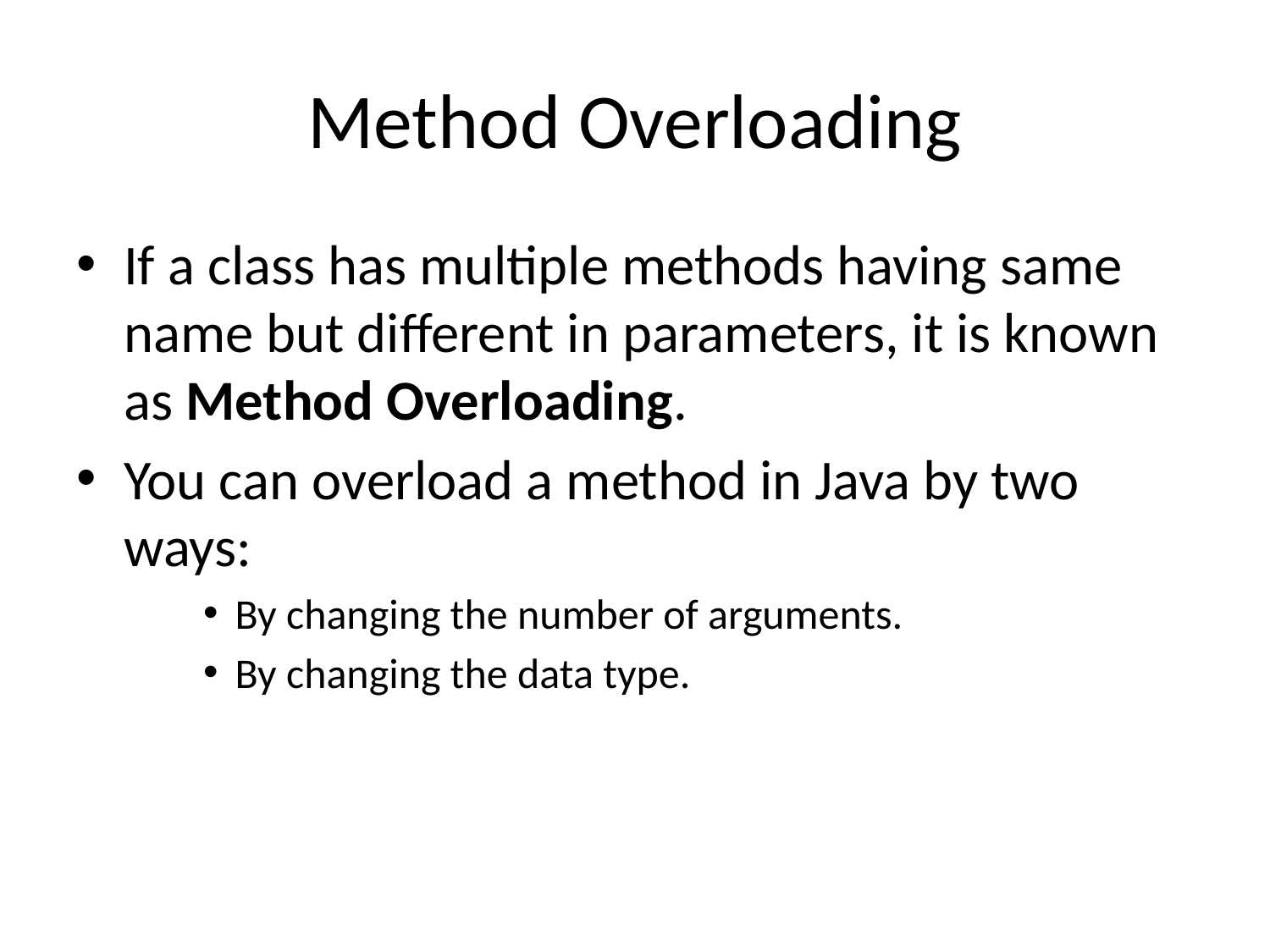

# Method Overloading
If a class has multiple methods having same name but different in parameters, it is known as Method Overloading.
You can overload a method in Java by two ways:
By changing the number of arguments.
By changing the data type.